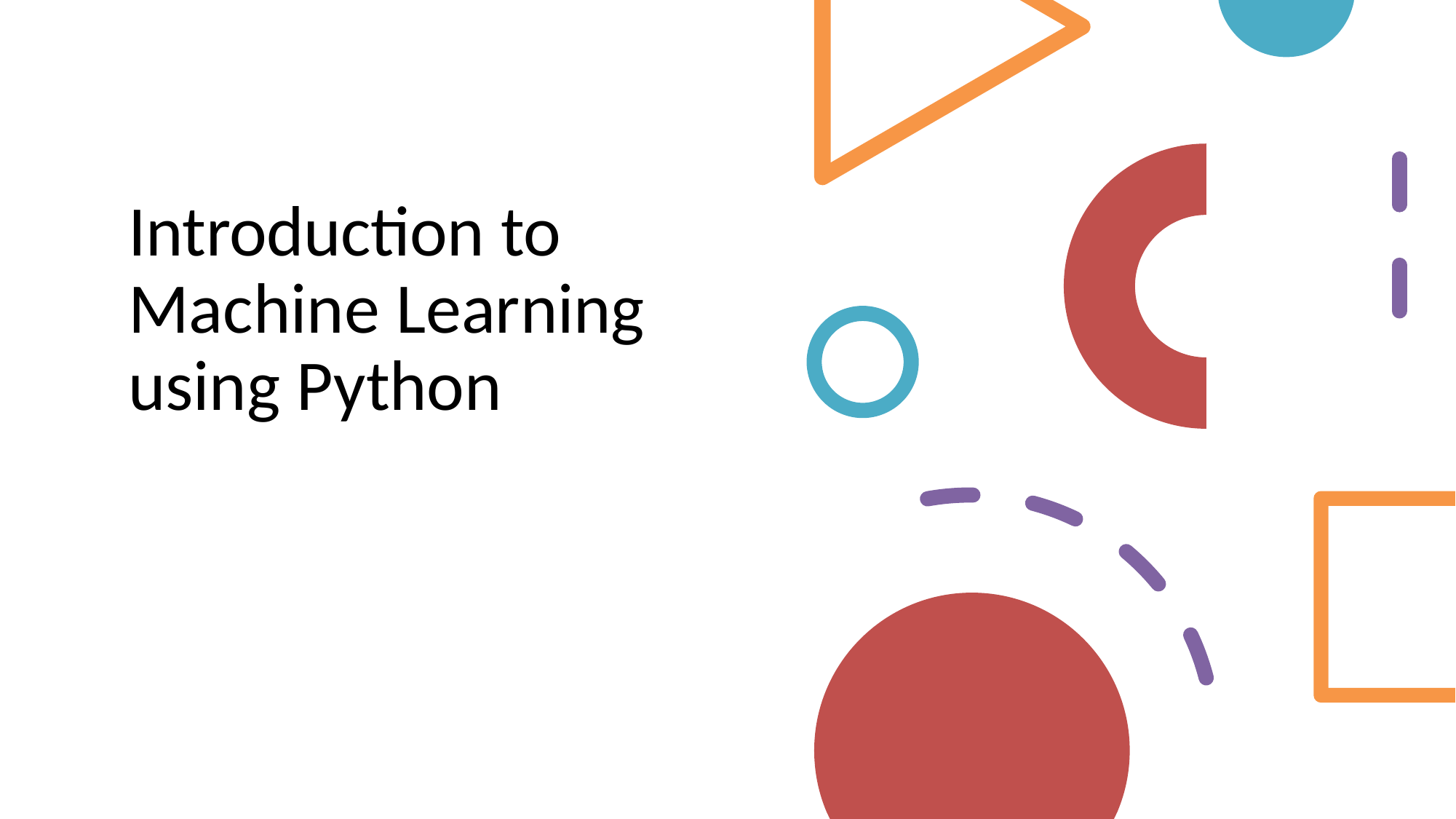

# Introduction to  Machine Learning using Python